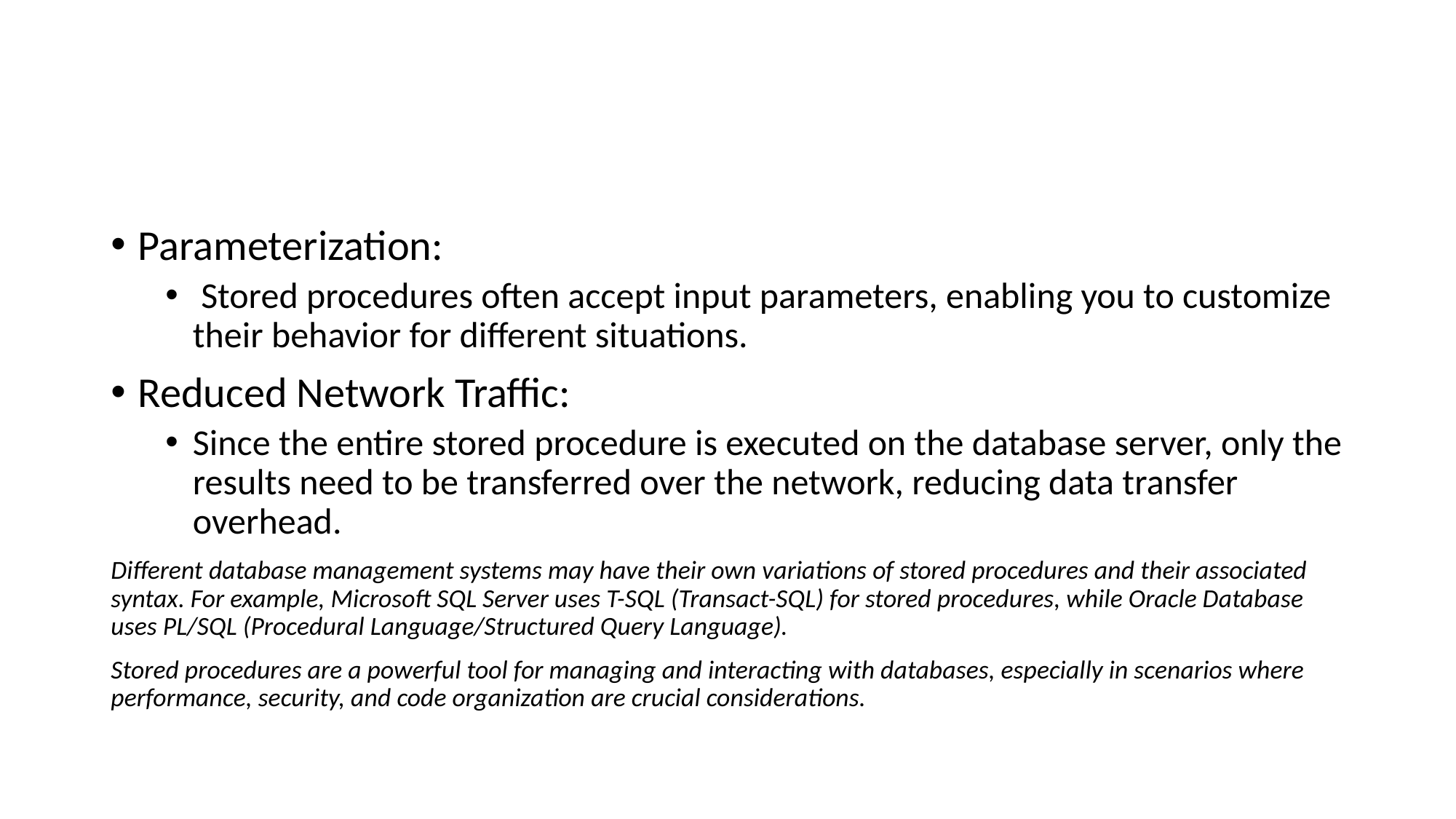

#
Parameterization:
 Stored procedures often accept input parameters, enabling you to customize their behavior for different situations.
Reduced Network Traffic:
Since the entire stored procedure is executed on the database server, only the results need to be transferred over the network, reducing data transfer overhead.
Different database management systems may have their own variations of stored procedures and their associated syntax. For example, Microsoft SQL Server uses T-SQL (Transact-SQL) for stored procedures, while Oracle Database uses PL/SQL (Procedural Language/Structured Query Language).
Stored procedures are a powerful tool for managing and interacting with databases, especially in scenarios where performance, security, and code organization are crucial considerations.